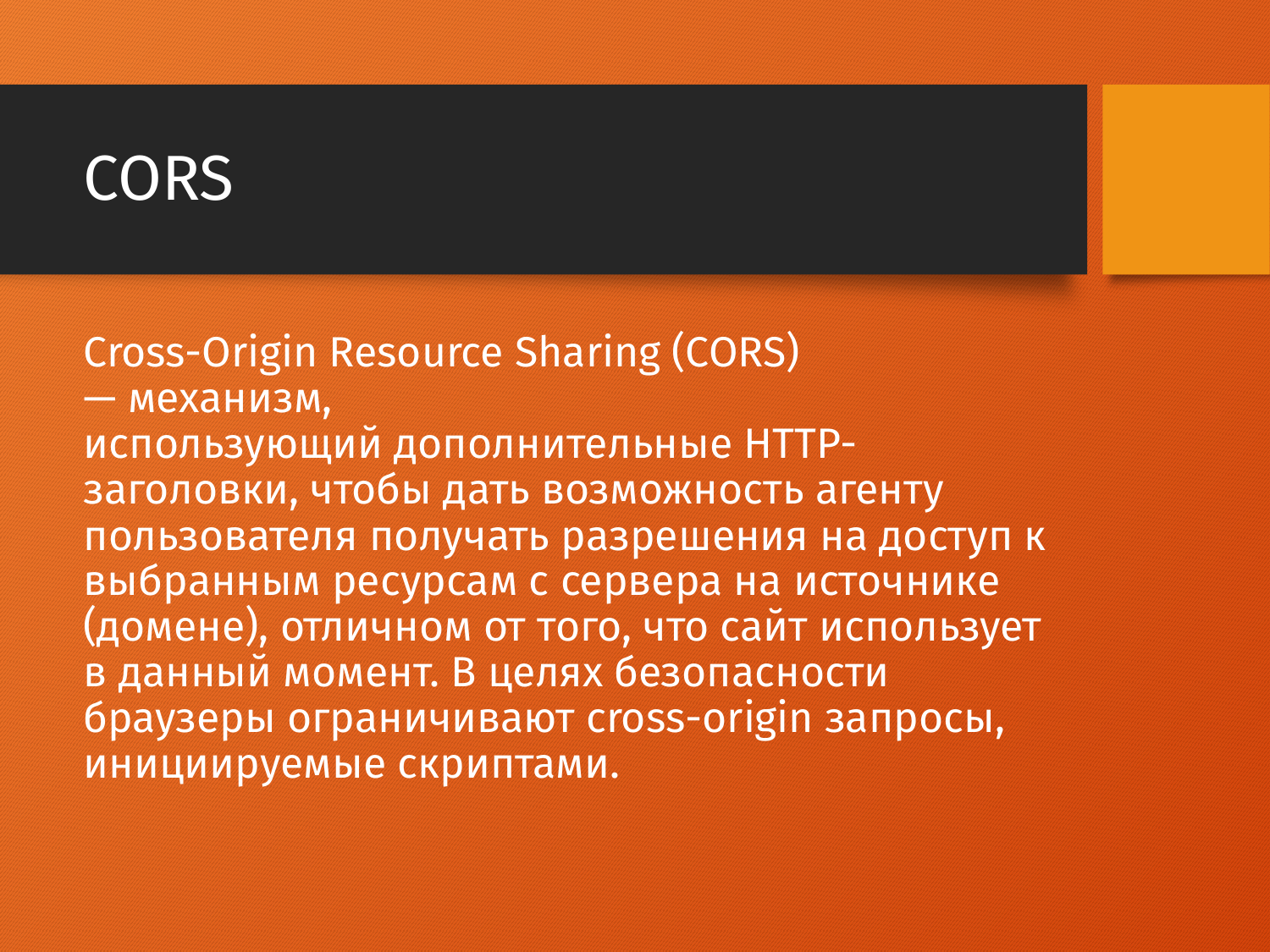

# CORS
Cross-Origin Resource Sharing (CORS) — механизм, использующий дополнительные HTTP-заголовки, чтобы дать возможность агенту пользователя получать разрешения на доступ к выбранным ресурсам с сервера на источнике (домене), отличном от того, что сайт использует в данный момент. В целях безопасности браузеры ограничивают cross-origin запросы, инициируемые скриптами.